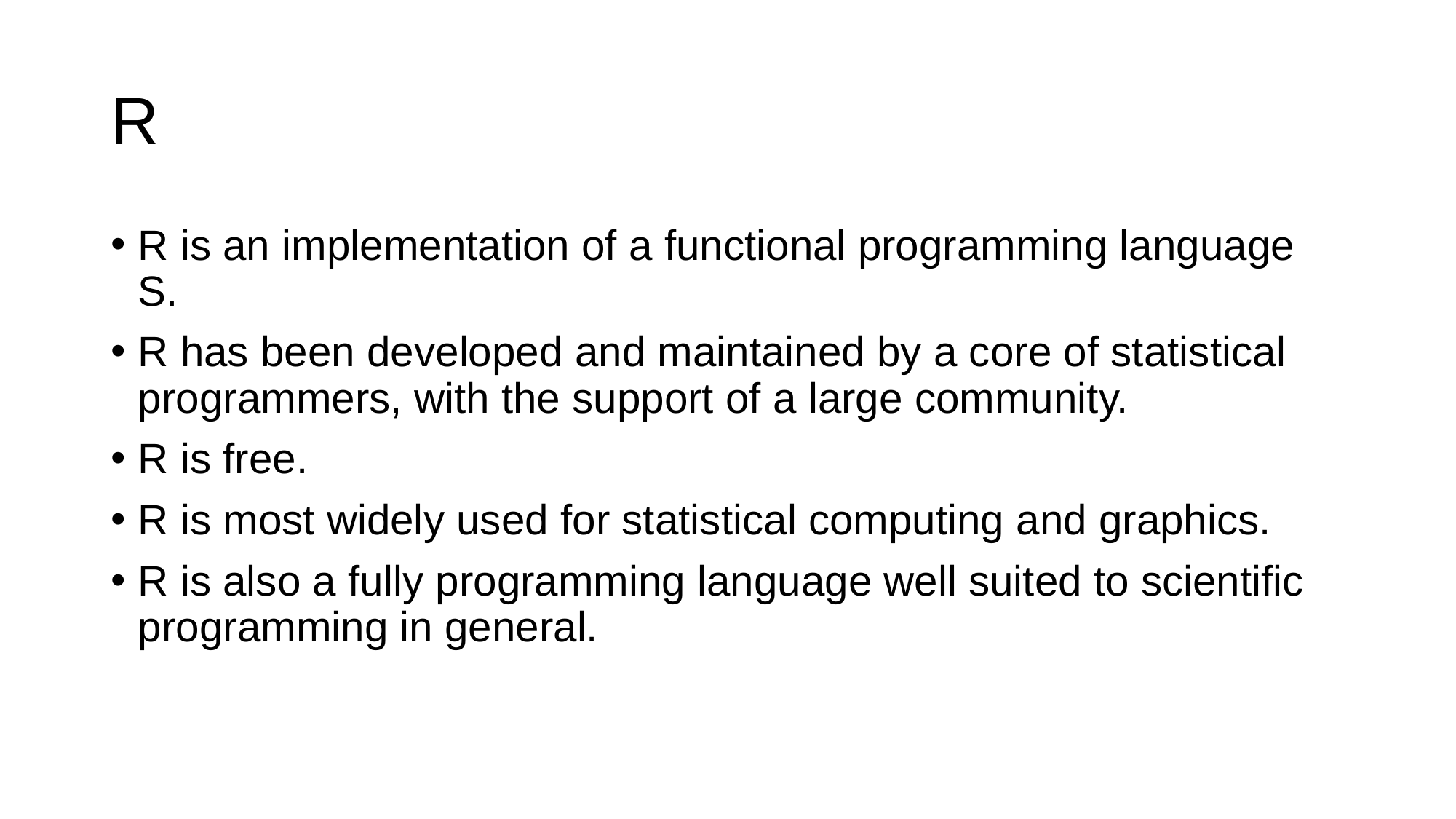

# R
R is an implementation of a functional programming language S.
R has been developed and maintained by a core of statistical programmers, with the support of a large community.
R is free.
R is most widely used for statistical computing and graphics.
R is also a fully programming language well suited to scientific programming in general.